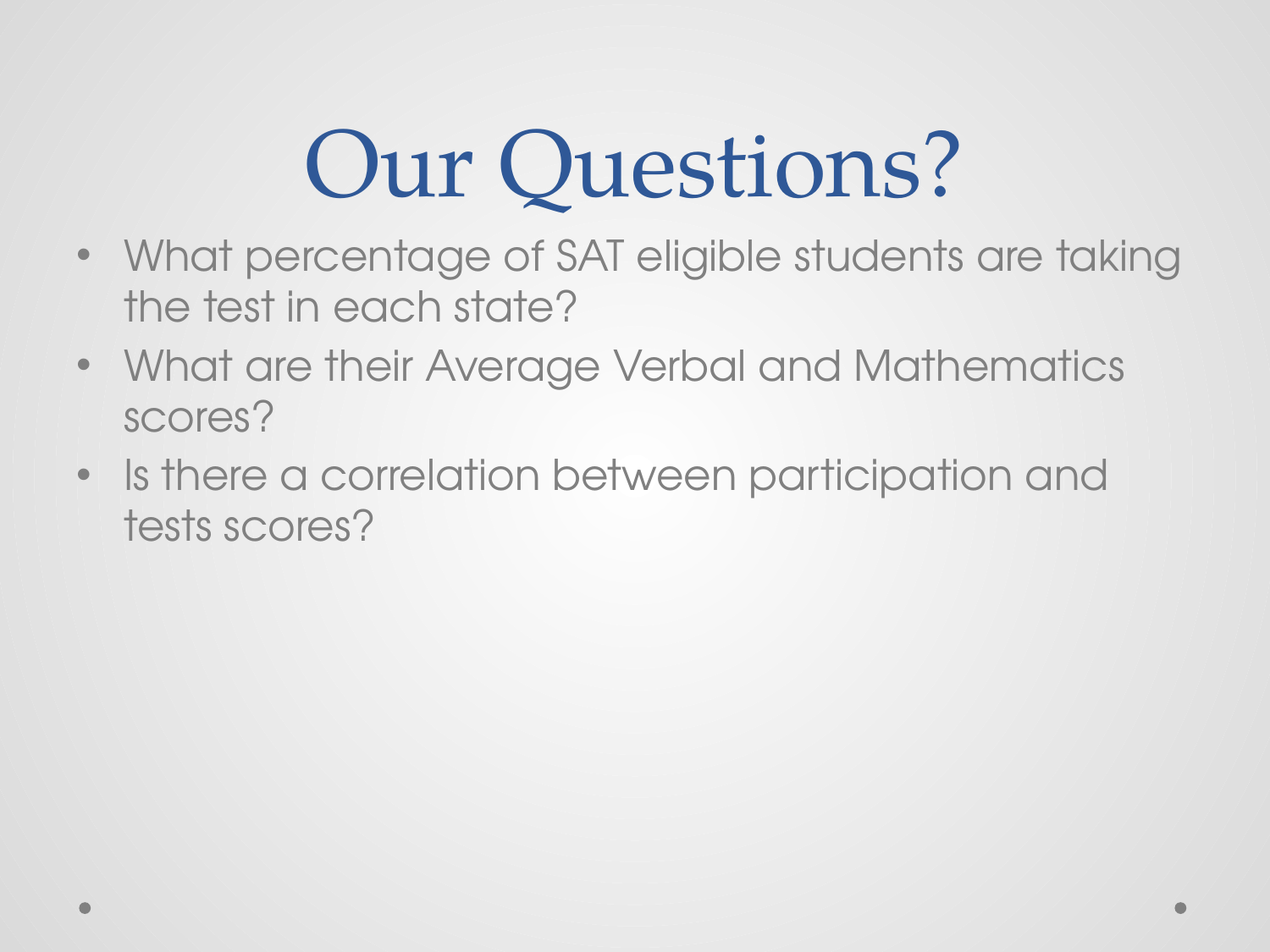

# Our Questions?
What percentage of SAT eligible students are taking the test in each state?
What are their Average Verbal and Mathematics scores?
Is there a correlation between participation and tests scores?